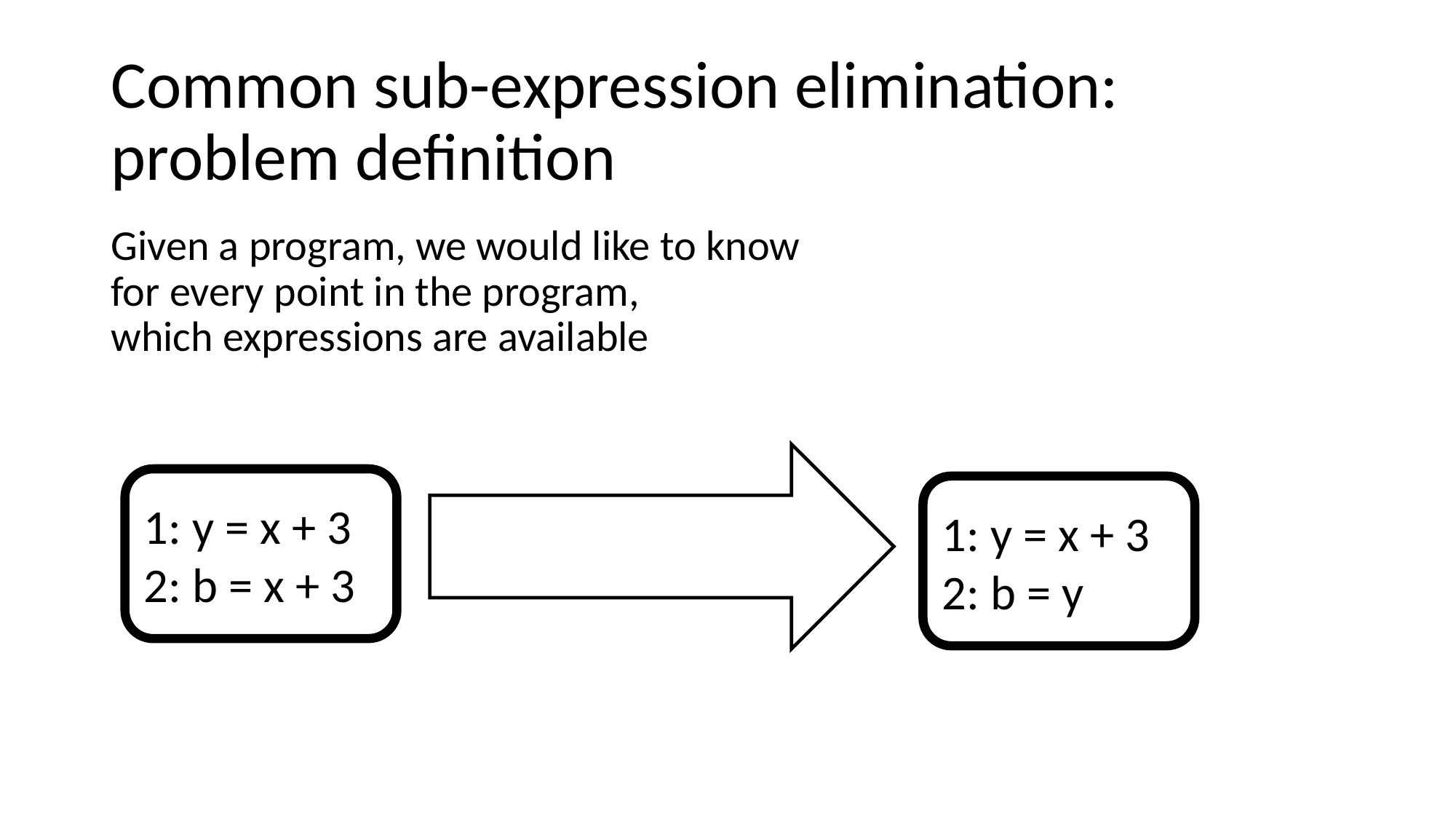

# Common sub-expression elimination: problem definition
Given a program, we would like to know
for every point in the program,
which expressions are available

1: y = x + 3
2: b = x + 3
1: y = x + 3
2: b = y